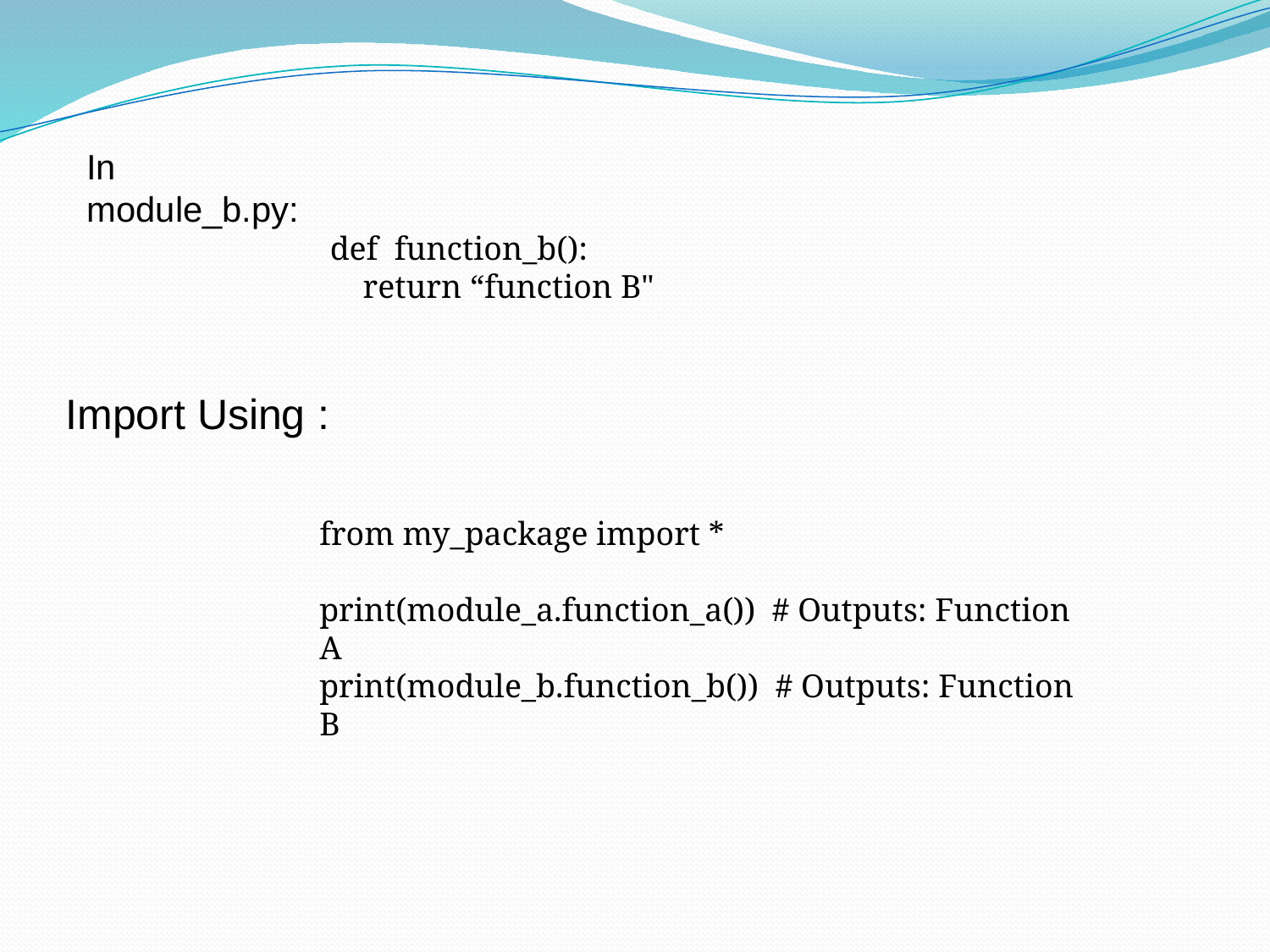

In module_b.py:
def  function_b():
    return “function B"
Import Using :
from my_package import *

print(module_a.function_a())  # Outputs: Function A
print(module_b.function_b())  # Outputs: Function B